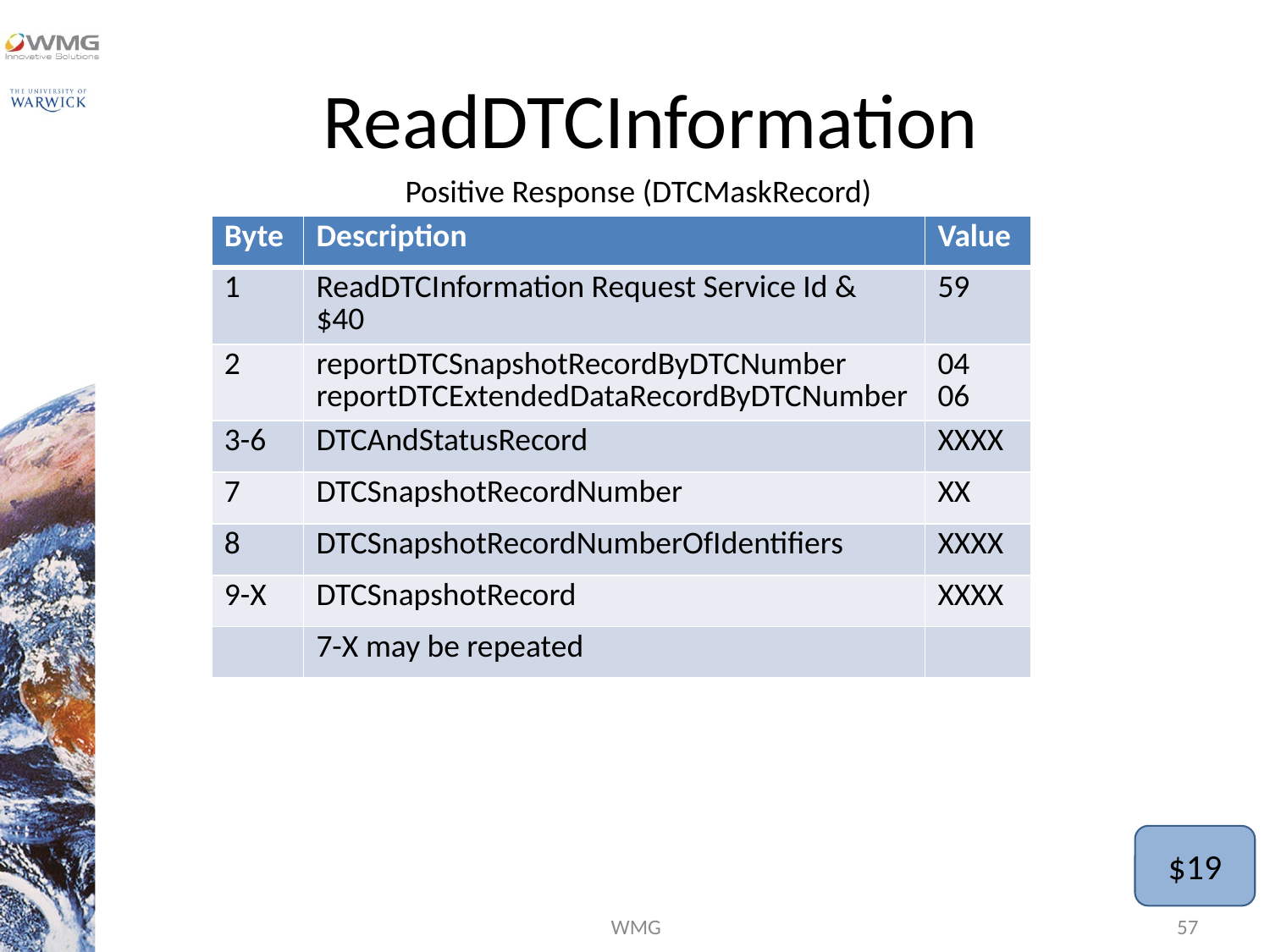

# ReadDTCInformation
Positive Response (DTCMaskRecord)
| Byte | Description | Value |
| --- | --- | --- |
| 1 | ReadDTCInformation Request Service Id & $40 | 59 |
| 2 | reportDTCSnapshotRecordByDTCNumber reportDTCExtendedDataRecordByDTCNumber | 04 06 |
| 3-6 | DTCAndStatusRecord | XXXX |
| 7 | DTCSnapshotRecordNumber | XX |
| 8 | DTCSnapshotRecordNumberOfIdentifiers | XXXX |
| 9-X | DTCSnapshotRecord | XXXX |
|  | 7-X may be repeated |  |
$19
WMG
57